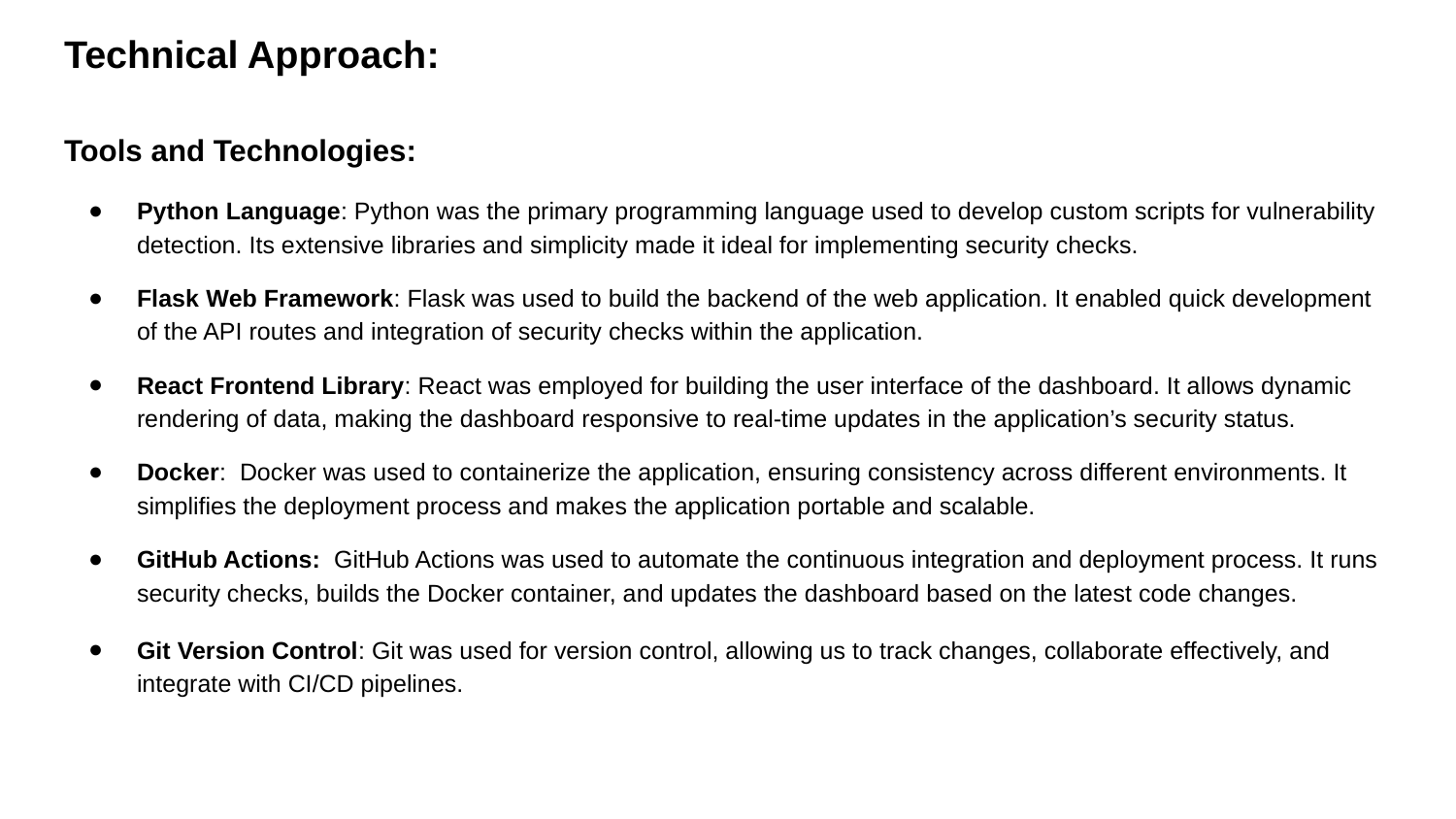

# Technical Approach:

Tools and Technologies:
Python Language: Python was the primary programming language used to develop custom scripts for vulnerability detection. Its extensive libraries and simplicity made it ideal for implementing security checks.
Flask Web Framework: Flask was used to build the backend of the web application. It enabled quick development of the API routes and integration of security checks within the application.
React Frontend Library: React was employed for building the user interface of the dashboard. It allows dynamic rendering of data, making the dashboard responsive to real-time updates in the application’s security status.
Docker:  Docker was used to containerize the application, ensuring consistency across different environments. It simplifies the deployment process and makes the application portable and scalable.
GitHub Actions:  GitHub Actions was used to automate the continuous integration and deployment process. It runs security checks, builds the Docker container, and updates the dashboard based on the latest code changes.
Git Version Control: Git was used for version control, allowing us to track changes, collaborate effectively, and integrate with CI/CD pipelines.